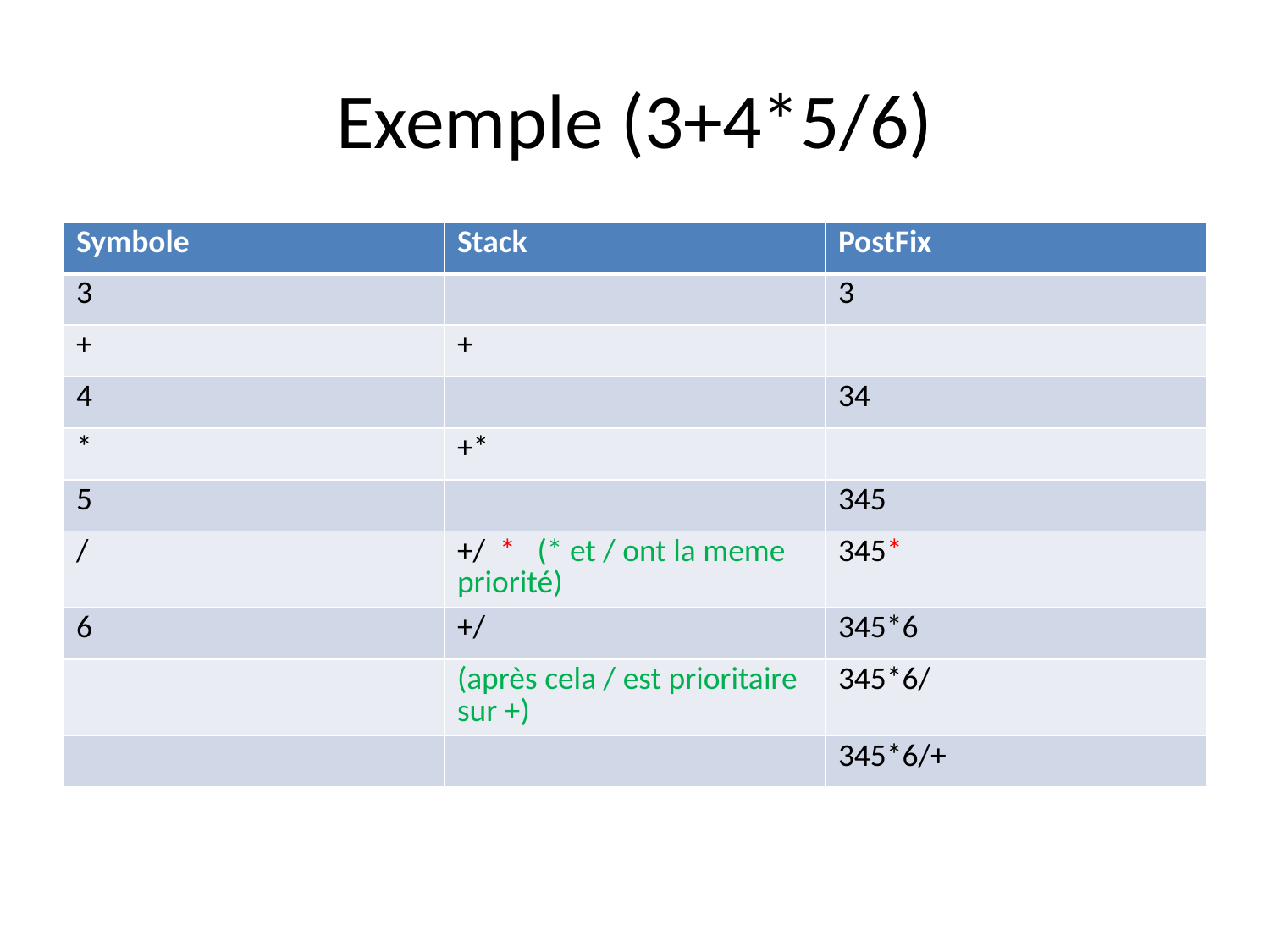

# Exemple (3+4*5/6)
| Symbole | Stack | PostFix |
| --- | --- | --- |
| 3 |  | 3 |
| + | + |  |
| 4 |  | 34 |
| \* | +\* |  |
| 5 |  | 345 |
| / | +/ \* (\* et / ont la meme priorité) | 345\* |
| 6 | +/ | 345\*6 |
|  | (après cela / est prioritaire sur +) | 345\*6/ |
|  |  | 345\*6/+ |